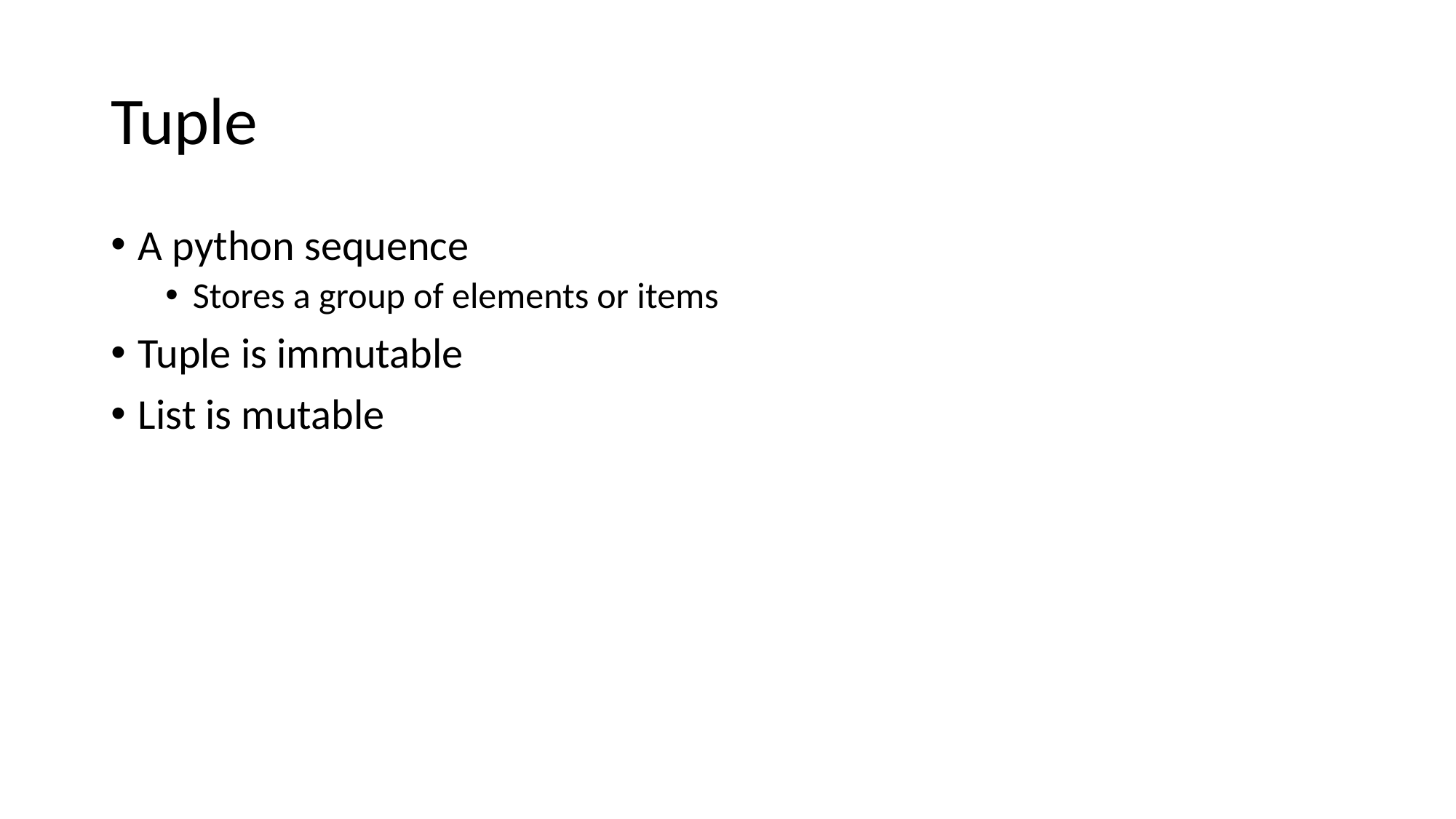

# Tuple
A python sequence
Stores a group of elements or items
Tuple is immutable
List is mutable